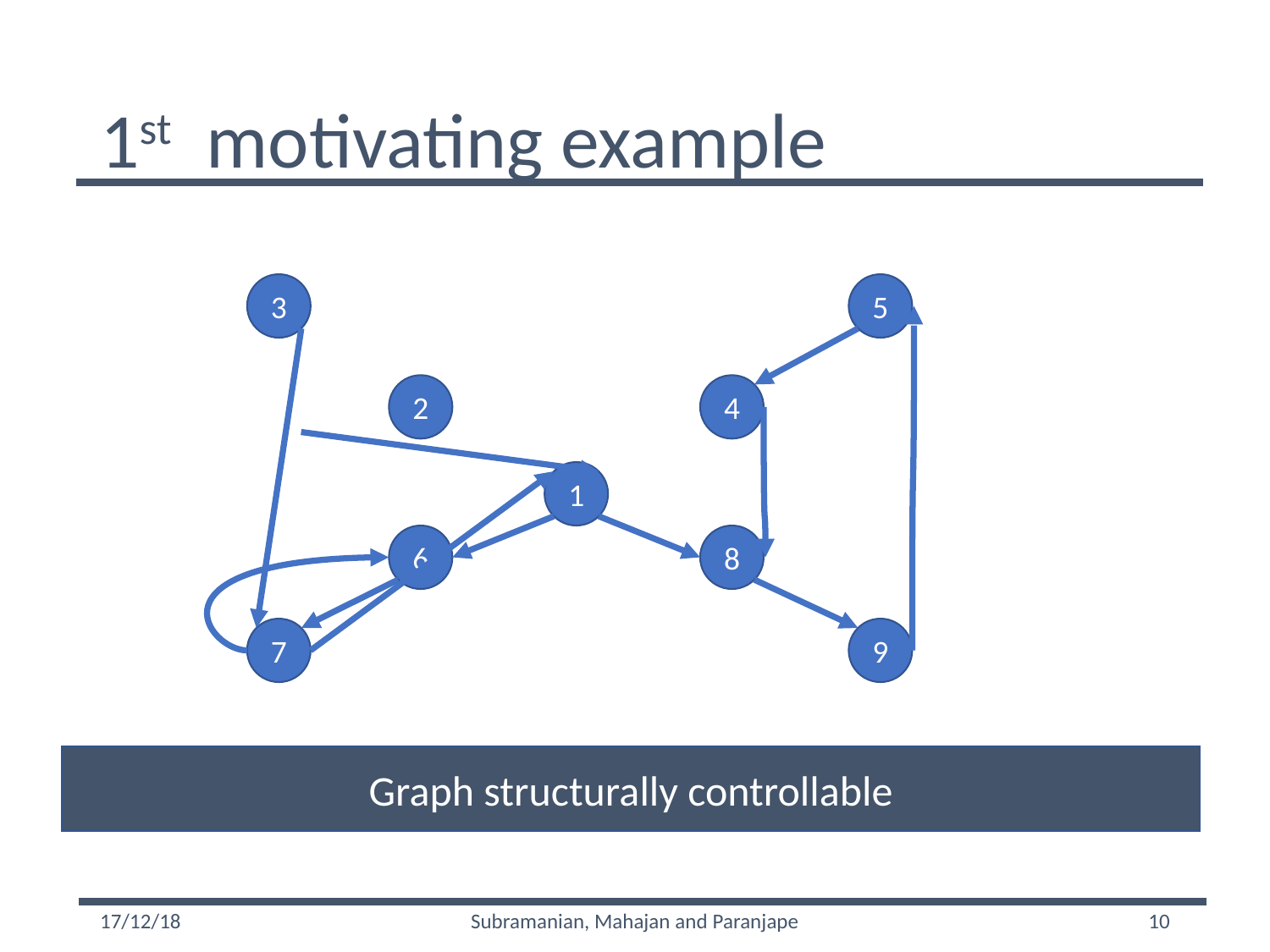

# 1st  motivating example
3
5
2
4

1
6
8
7
9
Graph structurally controllable
17/12/18
Subramanian, Mahajan and Paranjape
10